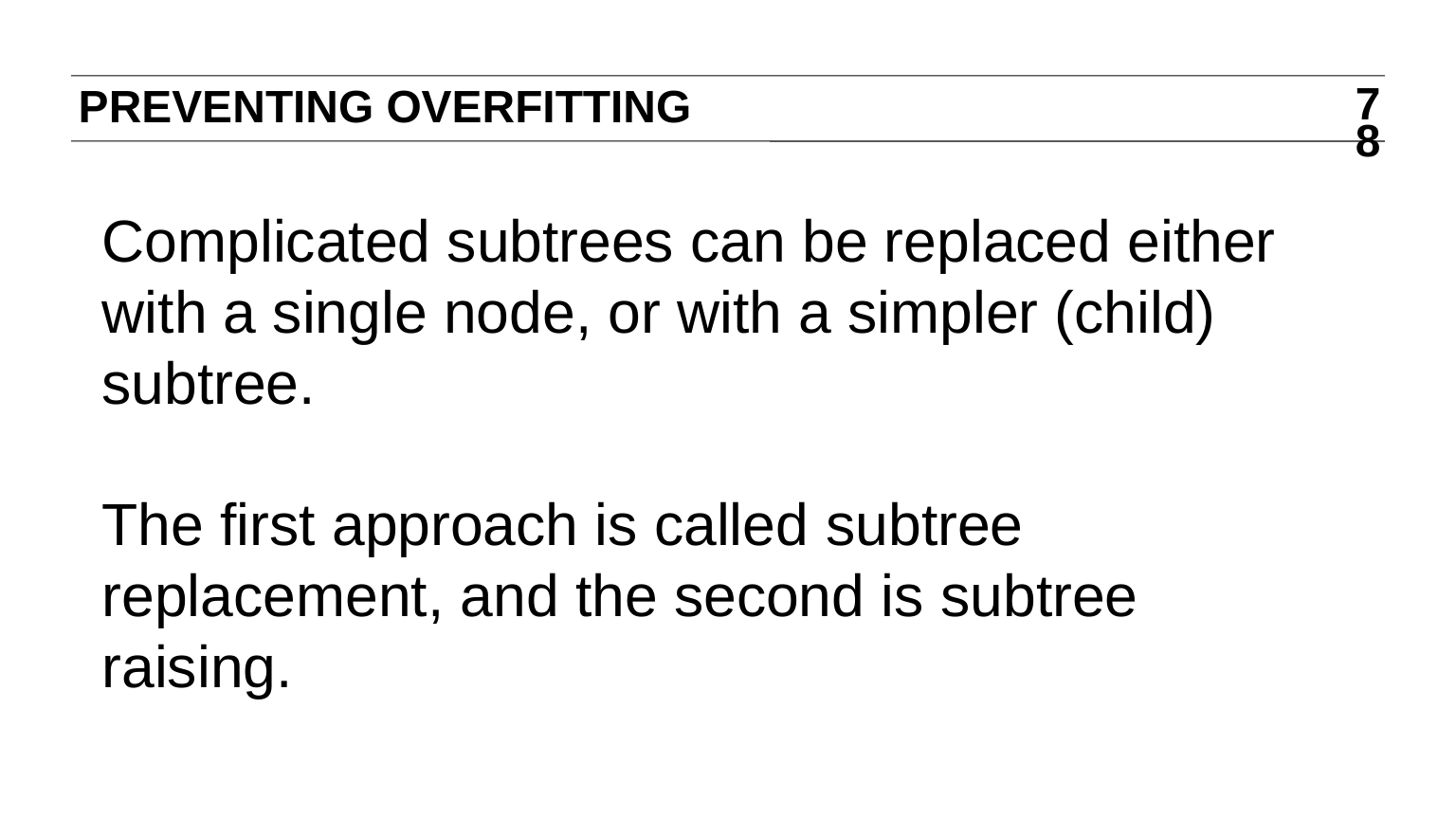

Preventing overfitting
78
Complicated subtrees can be replaced either with a single node, or with a simpler (child) subtree.

The first approach is called subtree replacement, and the second is subtree raising.